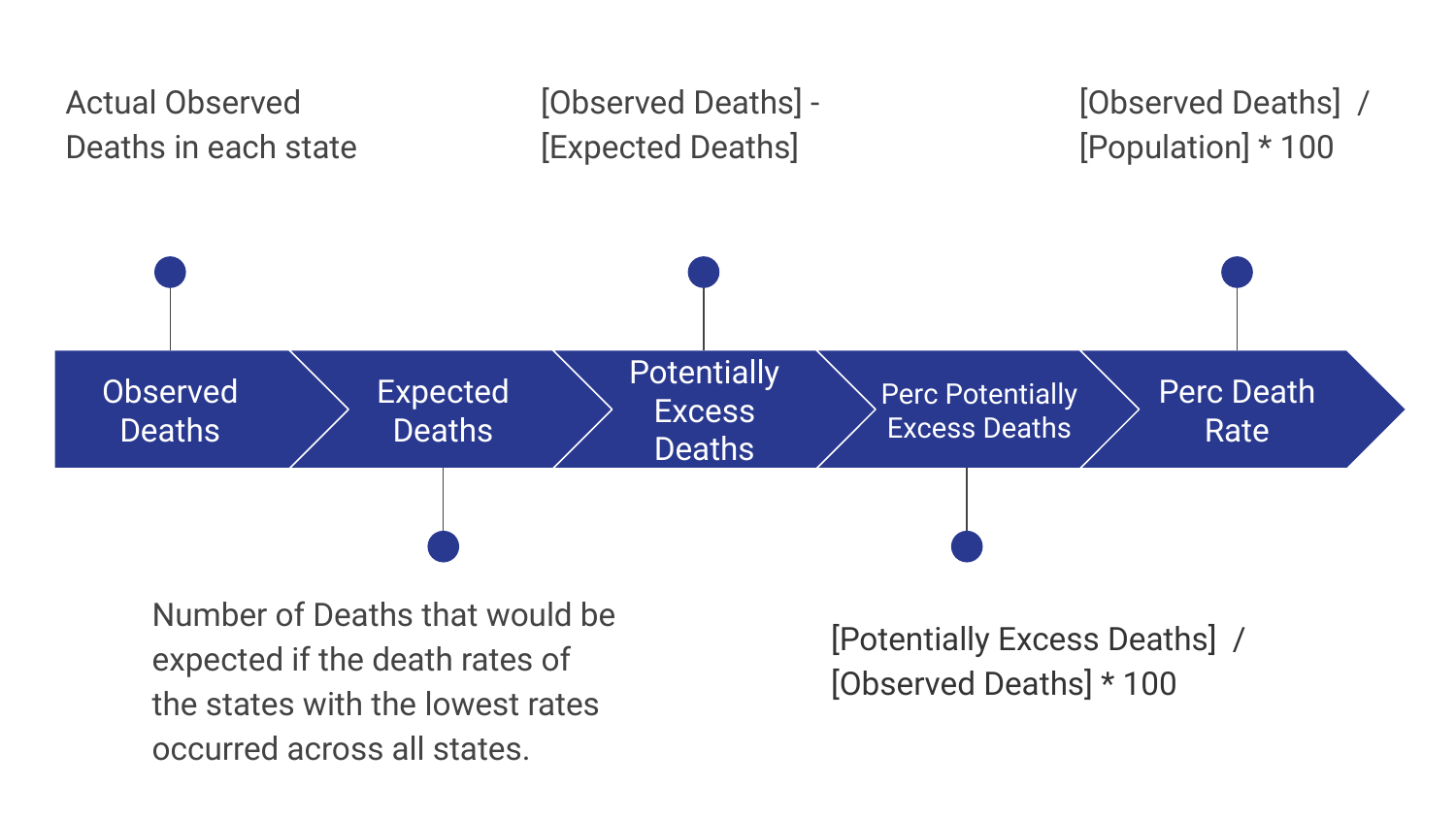

Actual Observed Deaths in each state
[Observed Deaths] - [Expected Deaths]
[Observed Deaths]  /  [Population] * 100

Observed Deaths
Expected Deaths
Potentially Excess Deaths
Perc Potentially Excess Deaths
Perc Death Rate

Number of Deaths that would be expected if the death rates of the states with the lowest rates occurred across all states.
[Potentially Excess Deaths]  /  [Observed Deaths] * 100